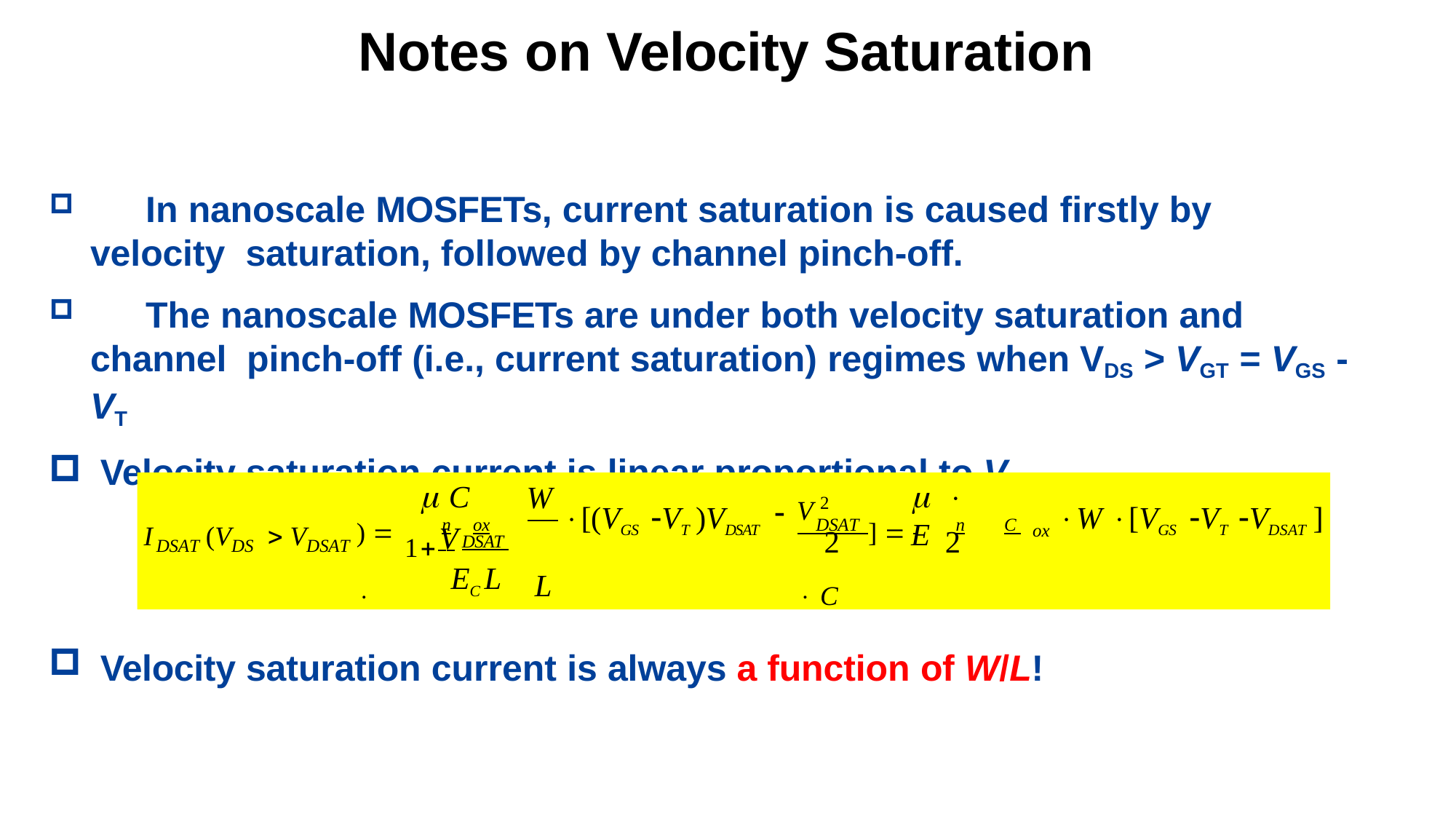

# Notes on Velocity Saturation
	In nanoscale MOSFETs, current saturation is caused firstly by velocity  saturation, followed by channel pinch-off.
	The nanoscale MOSFETs are under both velocity saturation and channel  pinch-off (i.e., current saturation) regimes when VDS > VGT = VGS - VT
Velocity saturation current is linear proportional to VGS.
V 2
W  L

μ C
μ	⋅ E
) =	n	ox	⋅
    DSAT  ] =  	n	C  ⋅ C
⋅[(VGS −VT )VDSAT
⋅W ⋅[VGS −VT  −VDSAT ]
IDSAT (VDS   > VDSAT
V
ox
2
2
1+  DSAT
EC L
Velocity saturation current is always a function of W/L!